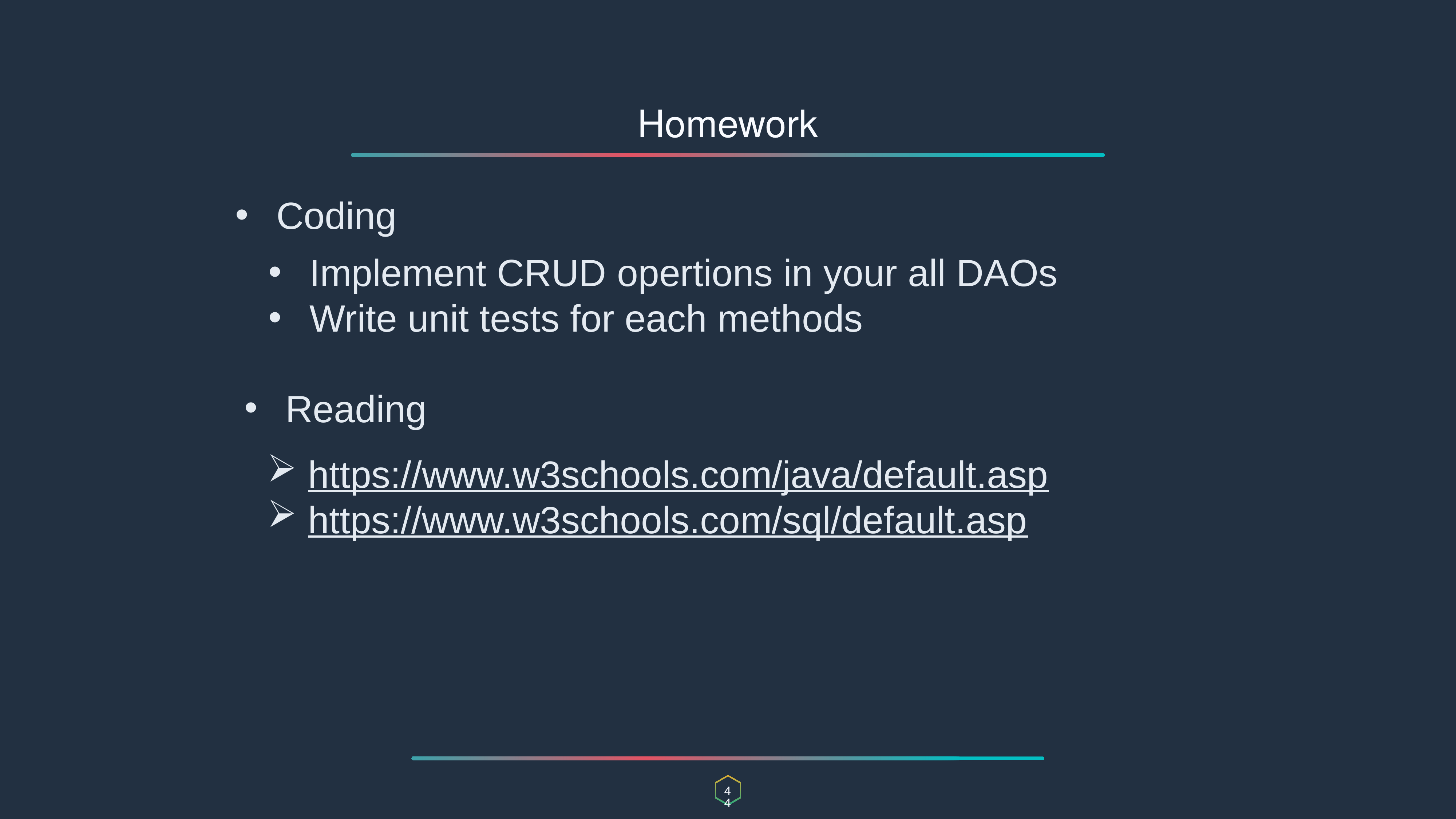

Homework
Coding
Implement CRUD opertions in your all DAOs
Write unit tests for each methods
Reading
https://www.w3schools.com/java/default.asp
https://www.w3schools.com/sql/default.asp
44